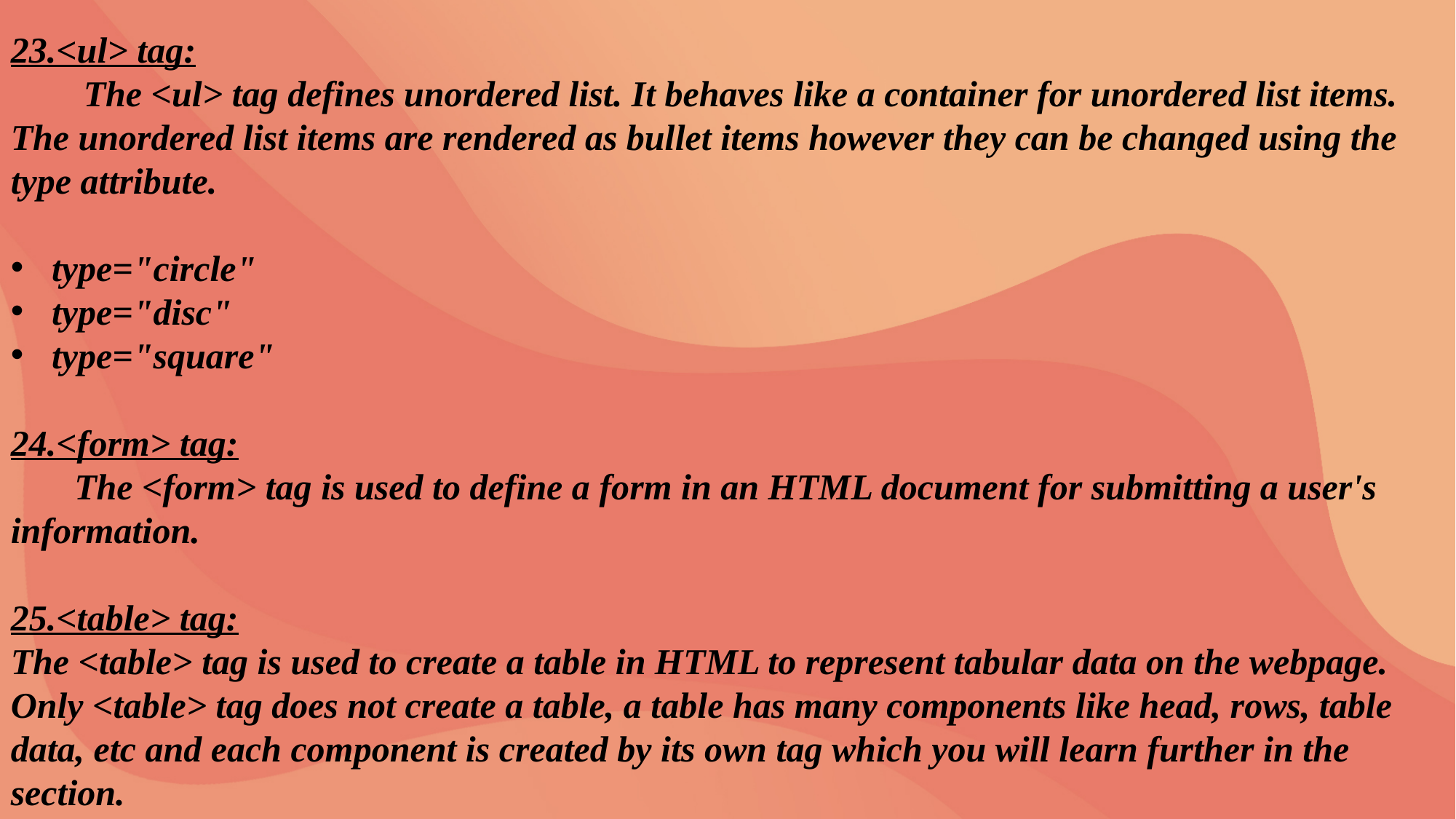

23.<ul> tag:
        The <ul> tag defines unordered list. It behaves like a container for unordered list items.
The unordered list items are rendered as bullet items however they can be changed using the type attribute.

type="circle"
type="disc"
type="square"

24.<form> tag:
       The <form> tag is used to define a form in an HTML document for submitting a user's information.

25.<table> tag:
The <table> tag is used to create a table in HTML to represent tabular data on the webpage.
Only <table> tag does not create a table, a table has many components like head, rows, table data, etc and each component is created by its own tag which you will learn further in the section.